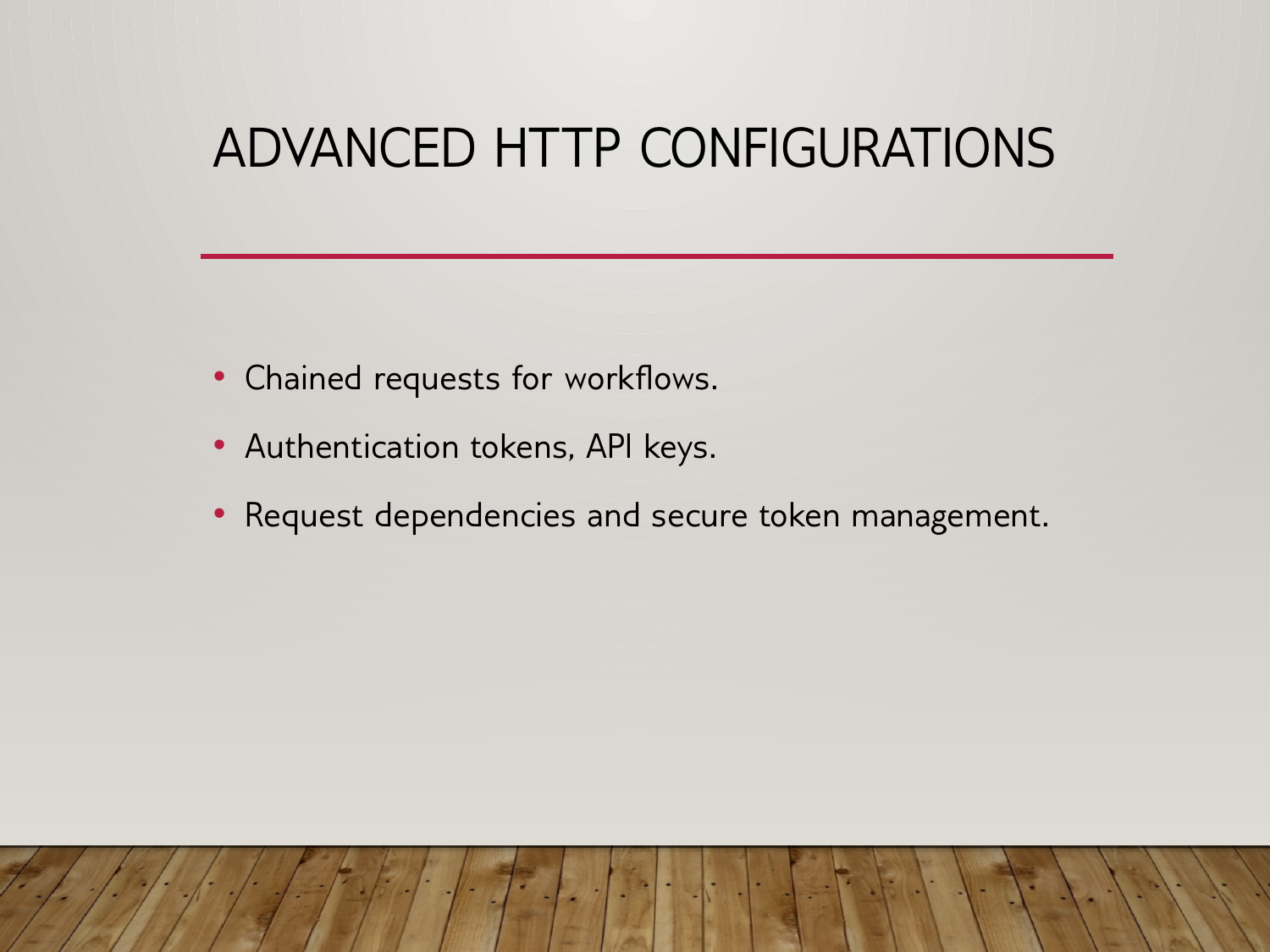

# Advanced HTTP Configurations

Chained requests for workflows.
Authentication tokens, API keys.
Request dependencies and secure token management.